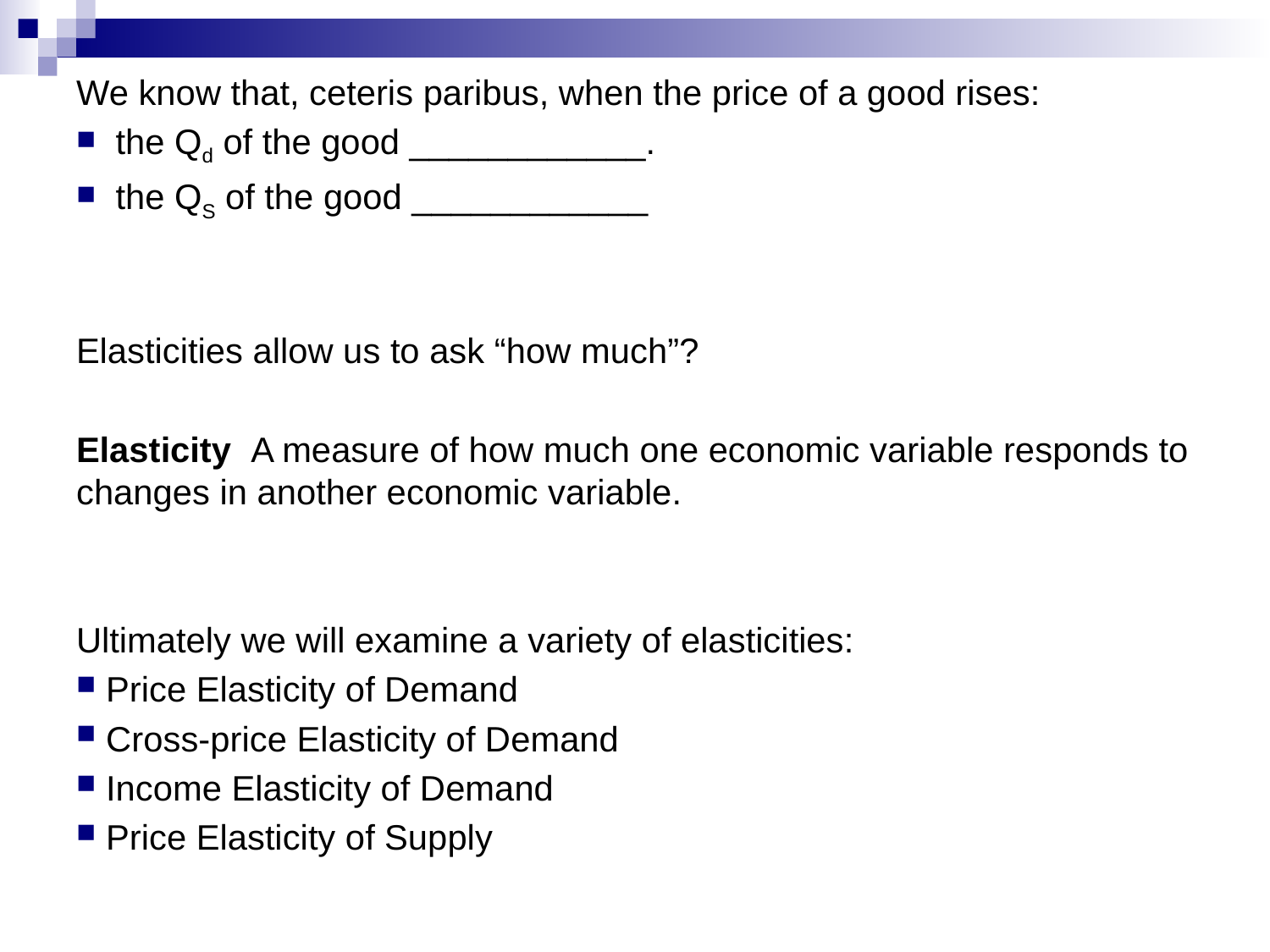

We know that, ceteris paribus, when the price of a good rises:
  the Qd of the good ____________.
  the QS of the good ____________

Elasticities allow us to ask “how much”?

Elasticity  A measure of how much one economic variable responds to changes in another economic variable.

Ultimately we will examine a variety of elasticities:
 Price Elasticity of Demand
 Cross-price Elasticity of Demand
 Income Elasticity of Demand
 Price Elasticity of Supply